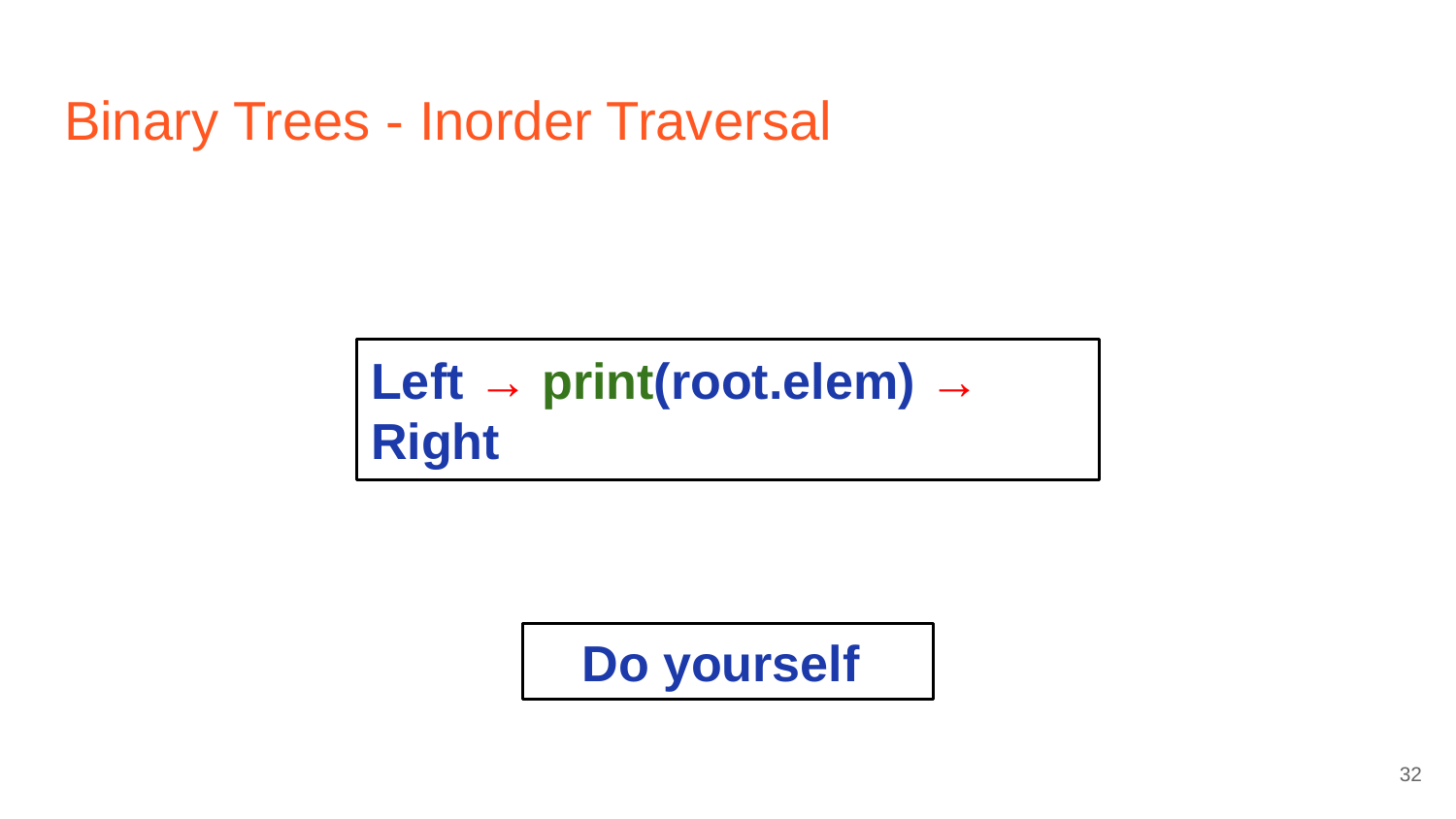

# Binary Trees - Inorder Traversal
Left → print(root.elem) → Right
Do yourself
32